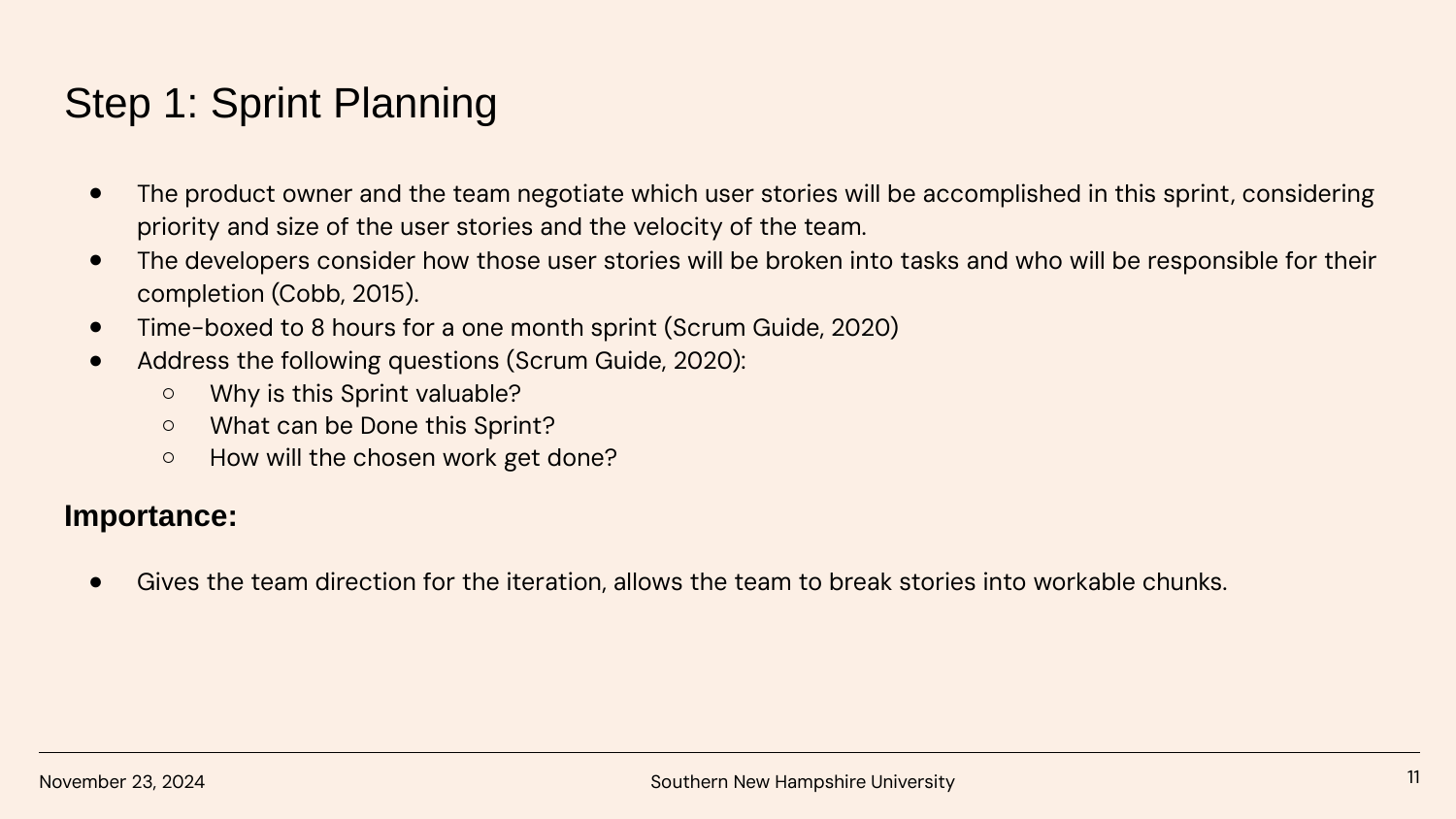

Step 1: Sprint Planning
The product owner and the team negotiate which user stories will be accomplished in this sprint, considering priority and size of the user stories and the velocity of the team.
The developers consider how those user stories will be broken into tasks and who will be responsible for their completion (Cobb, 2015).
Time-boxed to 8 hours for a one month sprint (Scrum Guide, 2020)
Address the following questions (Scrum Guide, 2020):
Why is this Sprint valuable?
What can be Done this Sprint?
How will the chosen work get done?
Importance:
Gives the team direction for the iteration, allows the team to break stories into workable chunks.
November 23, 2024
Southern New Hampshire University
11